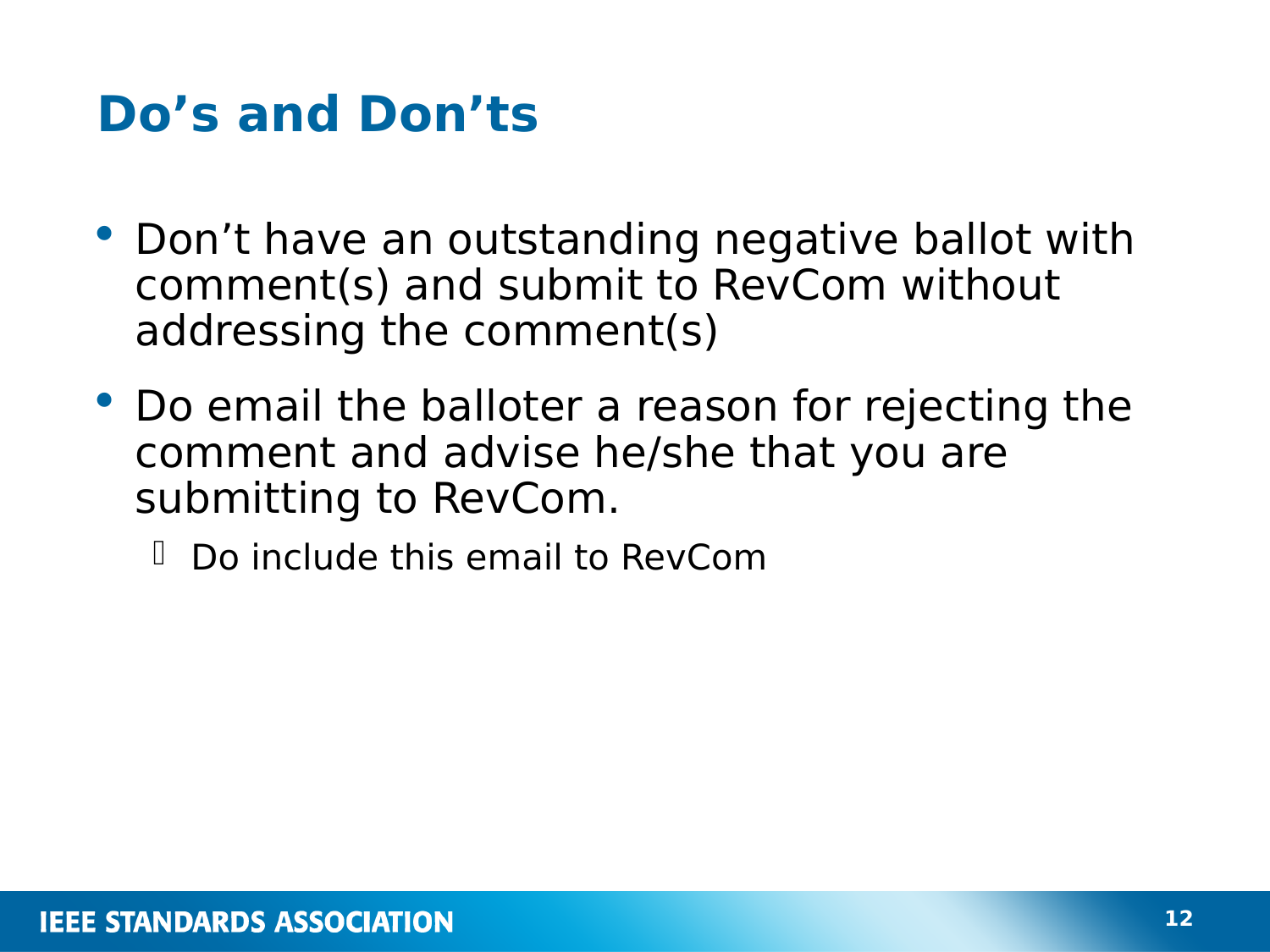

# Do’s and Don’ts
Don’t have an outstanding negative ballot with comment(s) and submit to RevCom without addressing the comment(s)
Do email the balloter a reason for rejecting the comment and advise he/she that you are submitting to RevCom.
Do include this email to RevCom